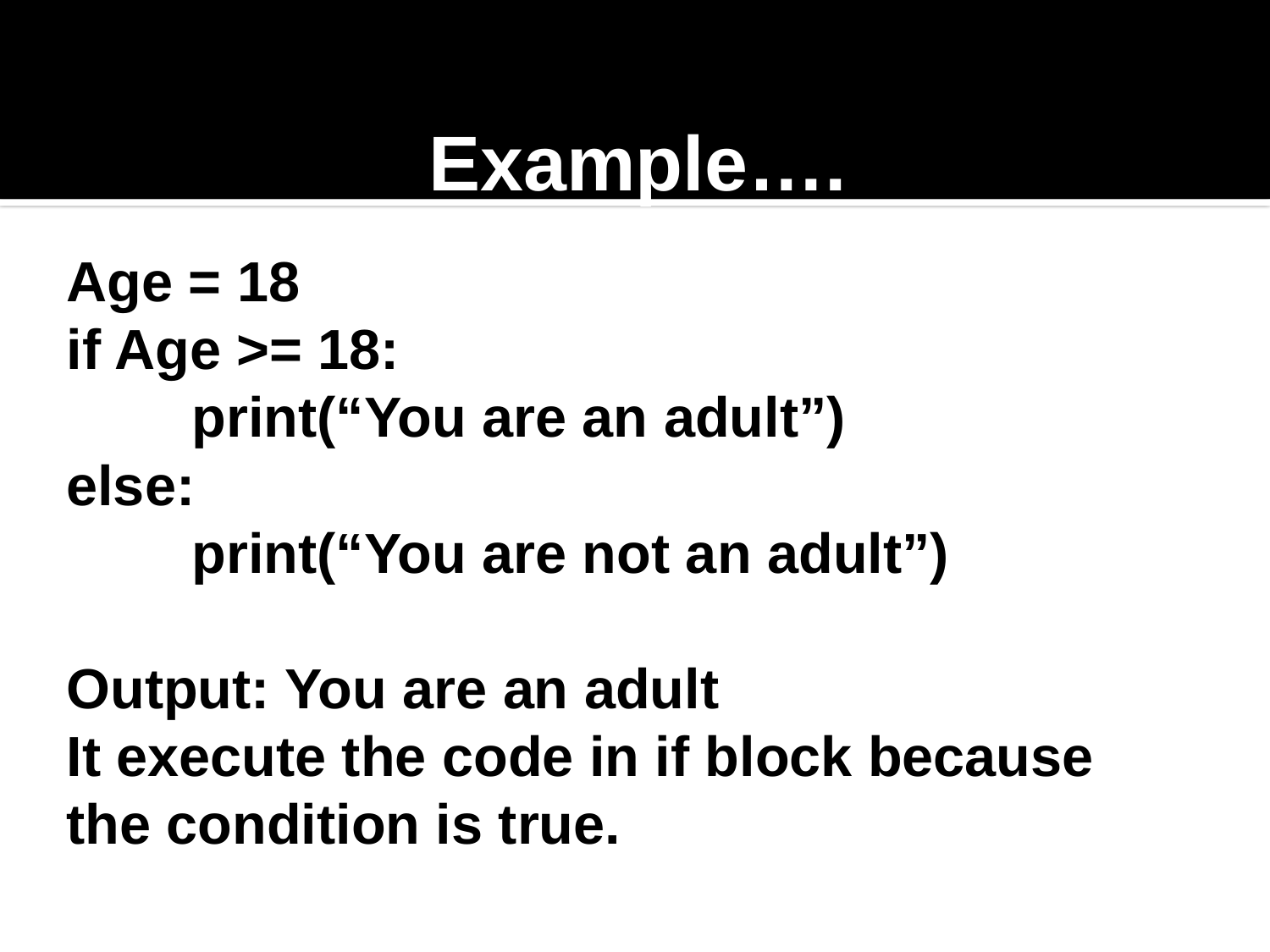

# Example….
Age = 18
if Age >= 18:
        print(“You are an adult”)
else:
        print(“You are not an adult”)

Output: You are an adult
It execute the code in if block because the condition is true.